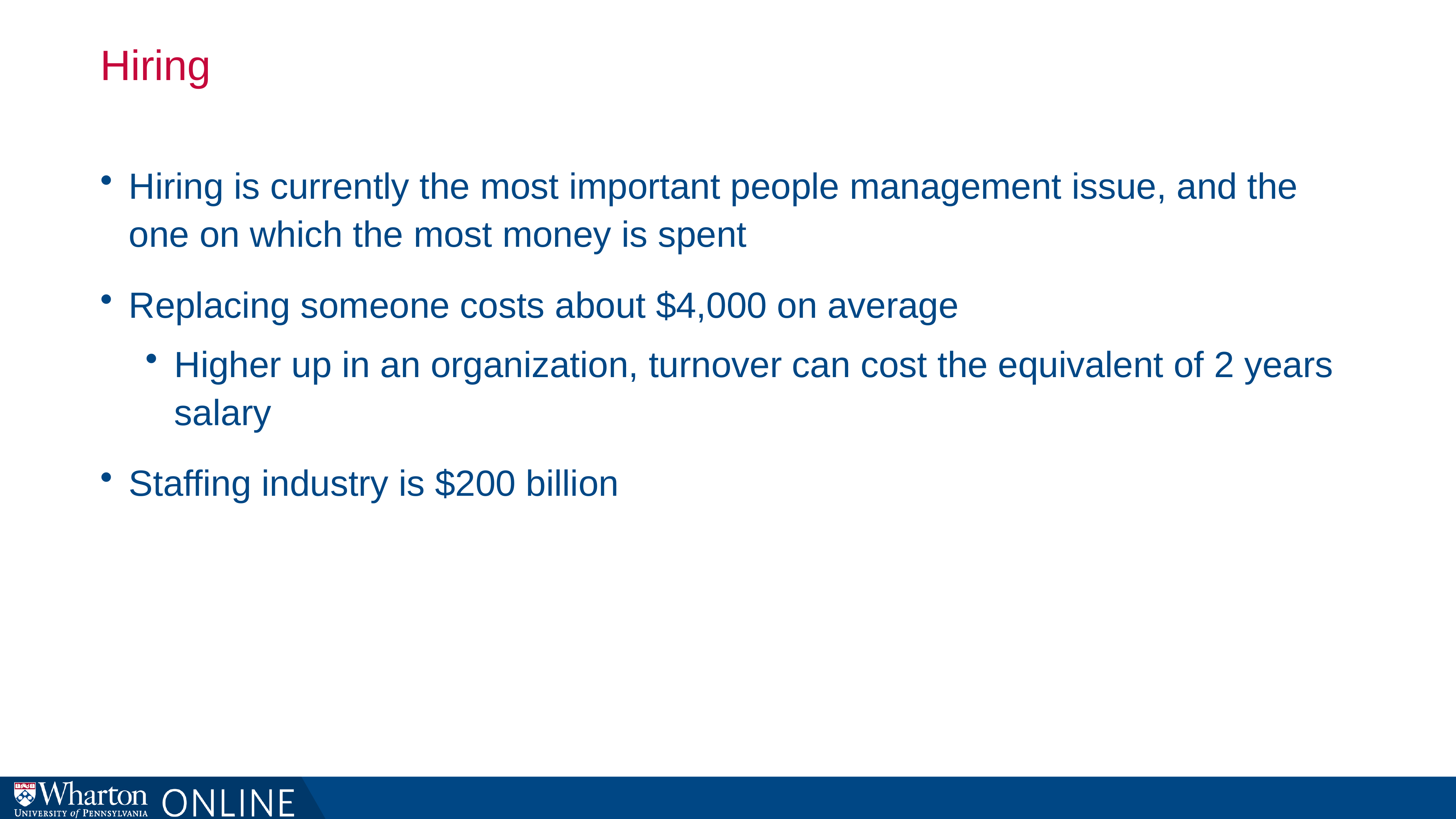

# Hiring
Hiring is currently the most important people management issue, and the one on which the most money is spent
Replacing someone costs about $4,000 on average
Higher up in an organization, turnover can cost the equivalent of 2 years salary
Staffing industry is $200 billion